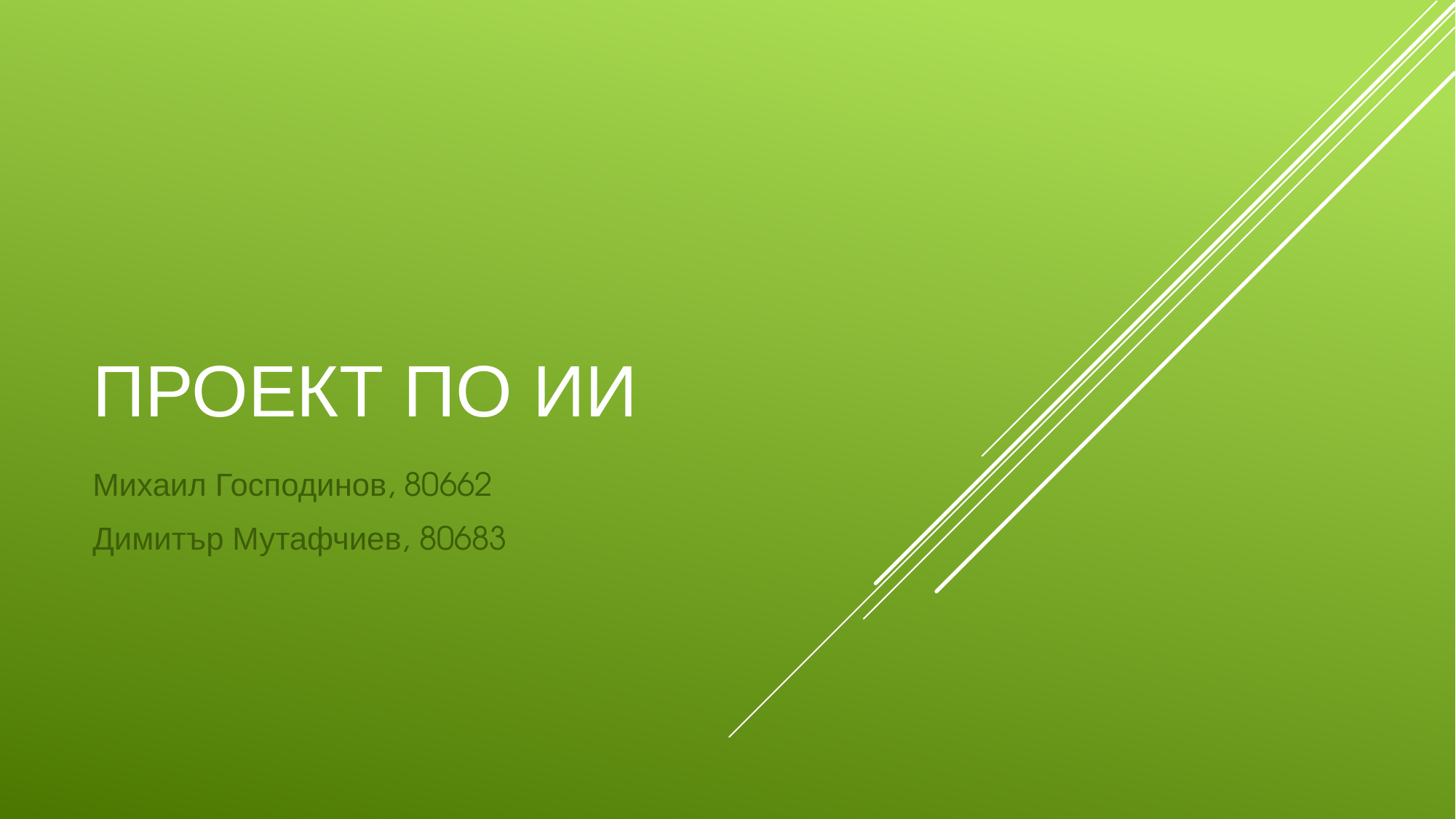

# Проект по ИИ
Михаил Господинов, 80662
Димитър Мутафчиев, 80683